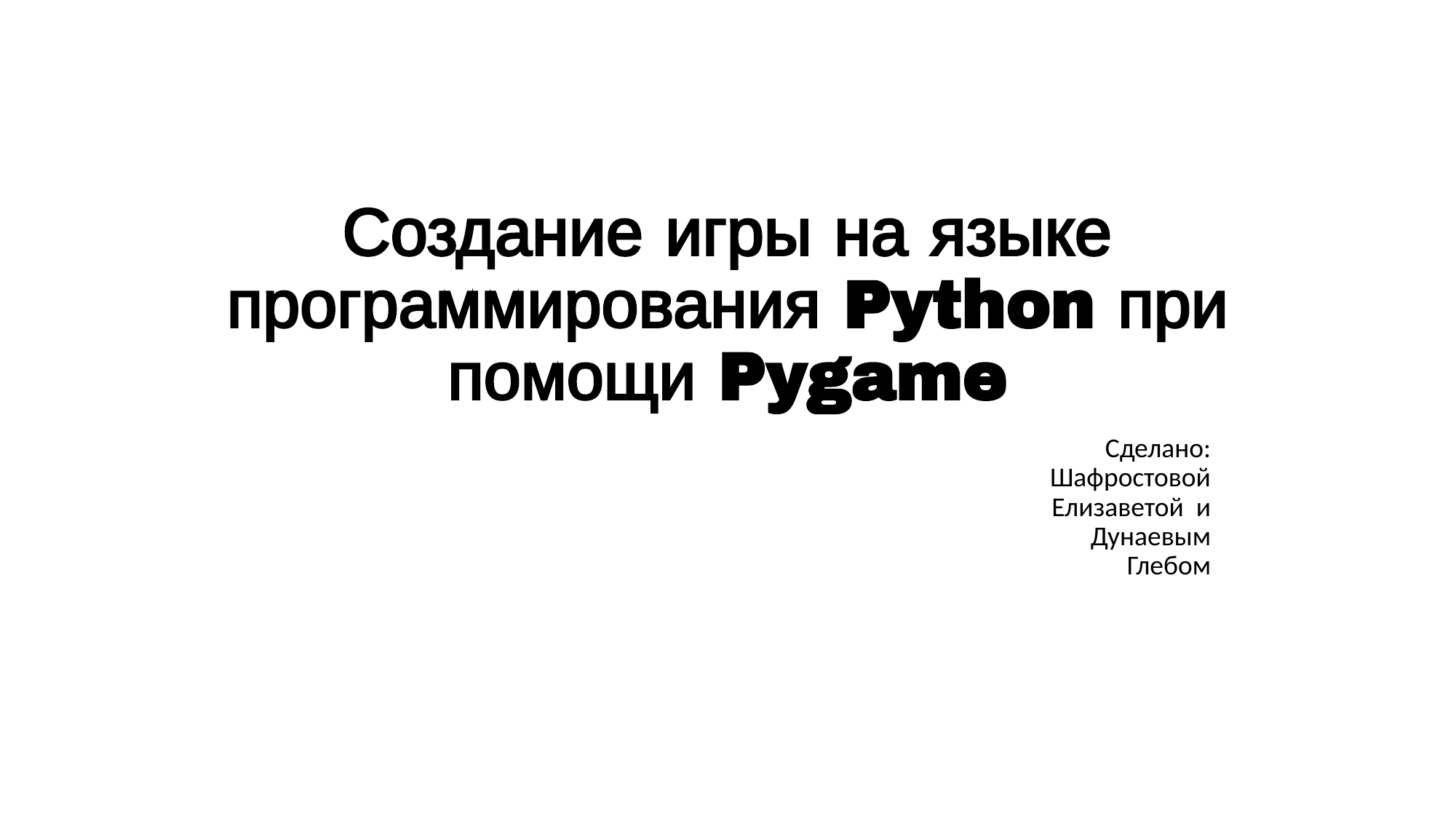

# Создание игры на языке программирования Python при помощи Pygame
Сделано: Шафростовой Елизаветой  и Дунаевым Глебом